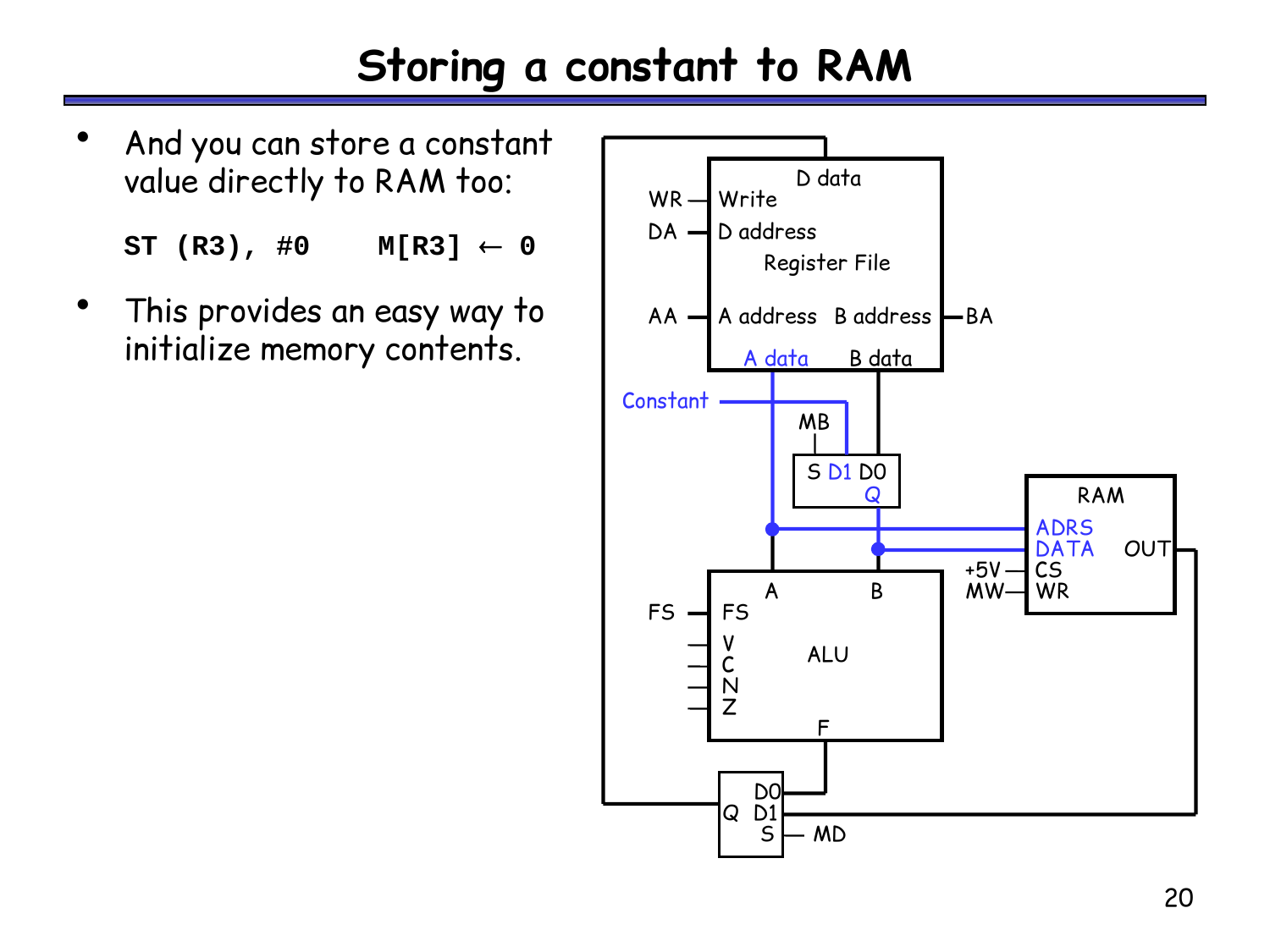

# Storing a constant to RAM
And you can store a constant value directly to RAM too:
	ST (R3), #0	M[R3] ← 0
This provides an easy way to initialize memory contents.

D data
WR
 Write

DA
 D address

Register File
AA
 A address
 B address
BA

A data
B data
 Constant

  MB

S D1 D0
         Q

 RAM
 ADRS
 DATA
OUT
+5V
 CS

MW

 WR

A
B
FS
FS

V
ALU

C

N

Z

F

     D0

Q  D1
      S

 MD

20